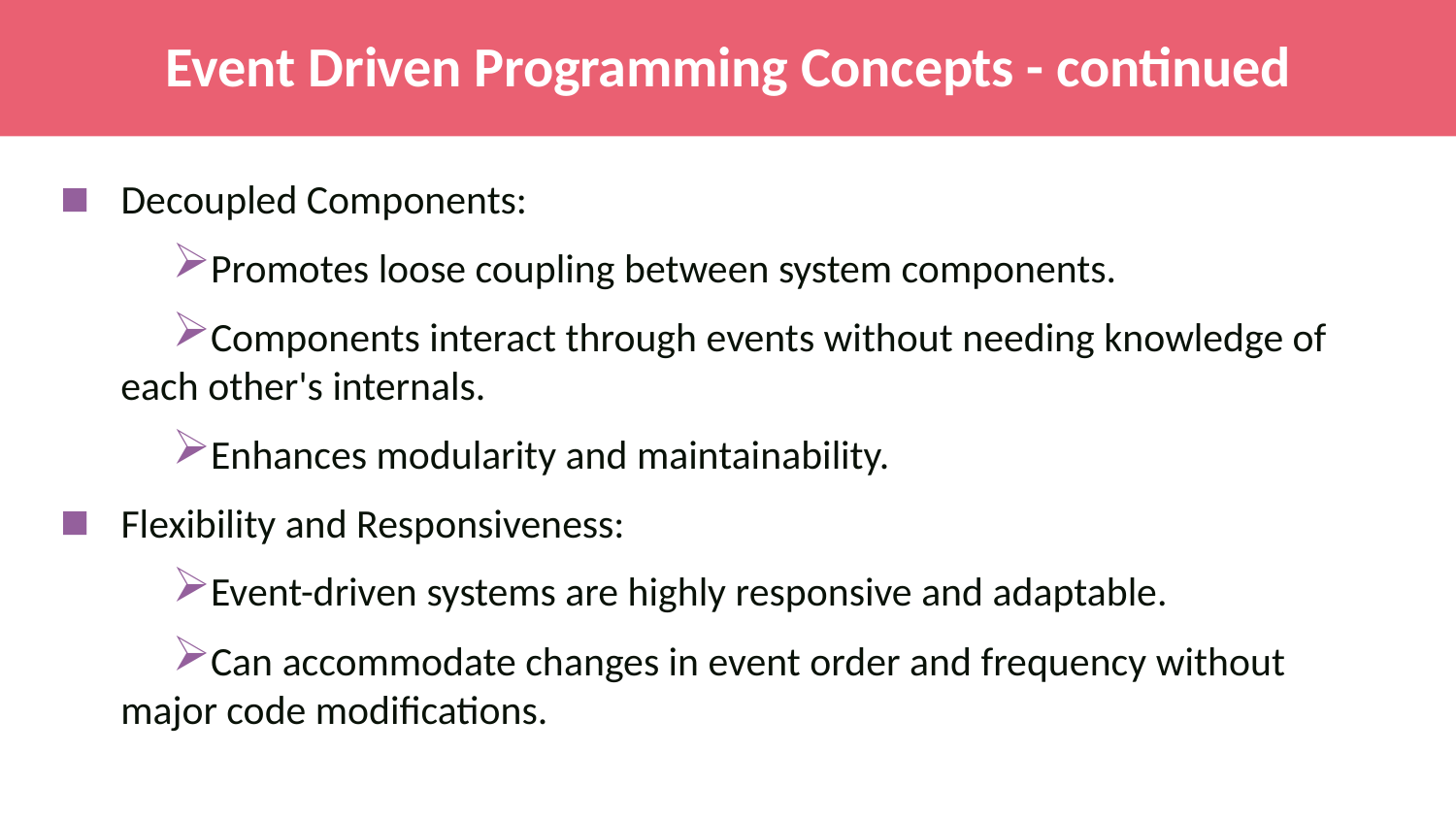

# Event Driven Programming Concepts - continued
Decoupled Components:
Promotes loose coupling between system components.
Components interact through events without needing knowledge of each other's internals.
Enhances modularity and maintainability.
Flexibility and Responsiveness:
Event-driven systems are highly responsive and adaptable.
Can accommodate changes in event order and frequency without major code modifications.